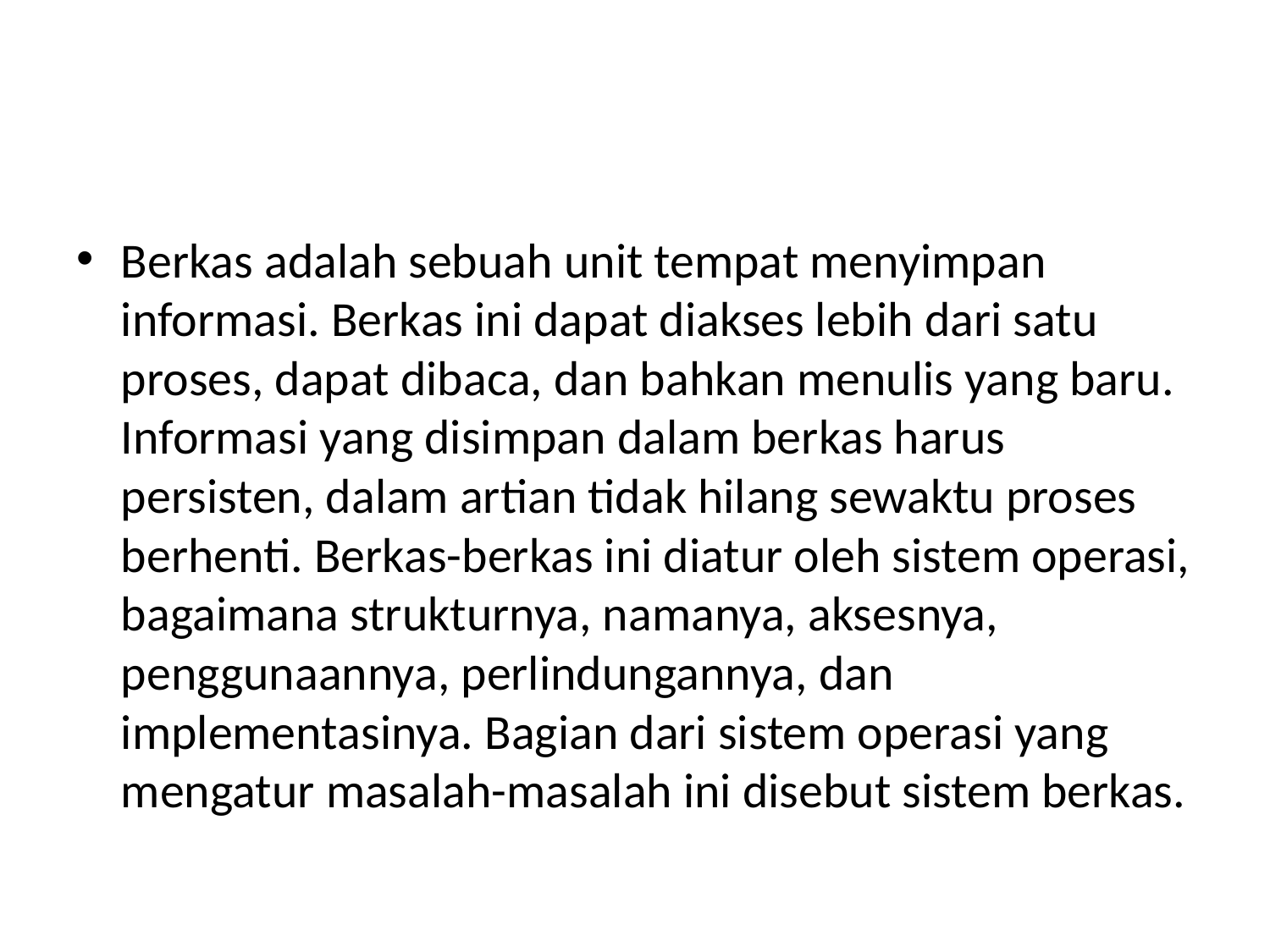

#
Berkas adalah sebuah unit tempat menyimpan informasi. Berkas ini dapat diakses lebih dari satu proses, dapat dibaca, dan bahkan menulis yang baru. Informasi yang disimpan dalam berkas harus persisten, dalam artian tidak hilang sewaktu proses berhenti. Berkas-berkas ini diatur oleh sistem operasi, bagaimana strukturnya, namanya, aksesnya, penggunaannya, perlindungannya, dan implementasinya. Bagian dari sistem operasi yang mengatur masalah-masalah ini disebut sistem berkas.